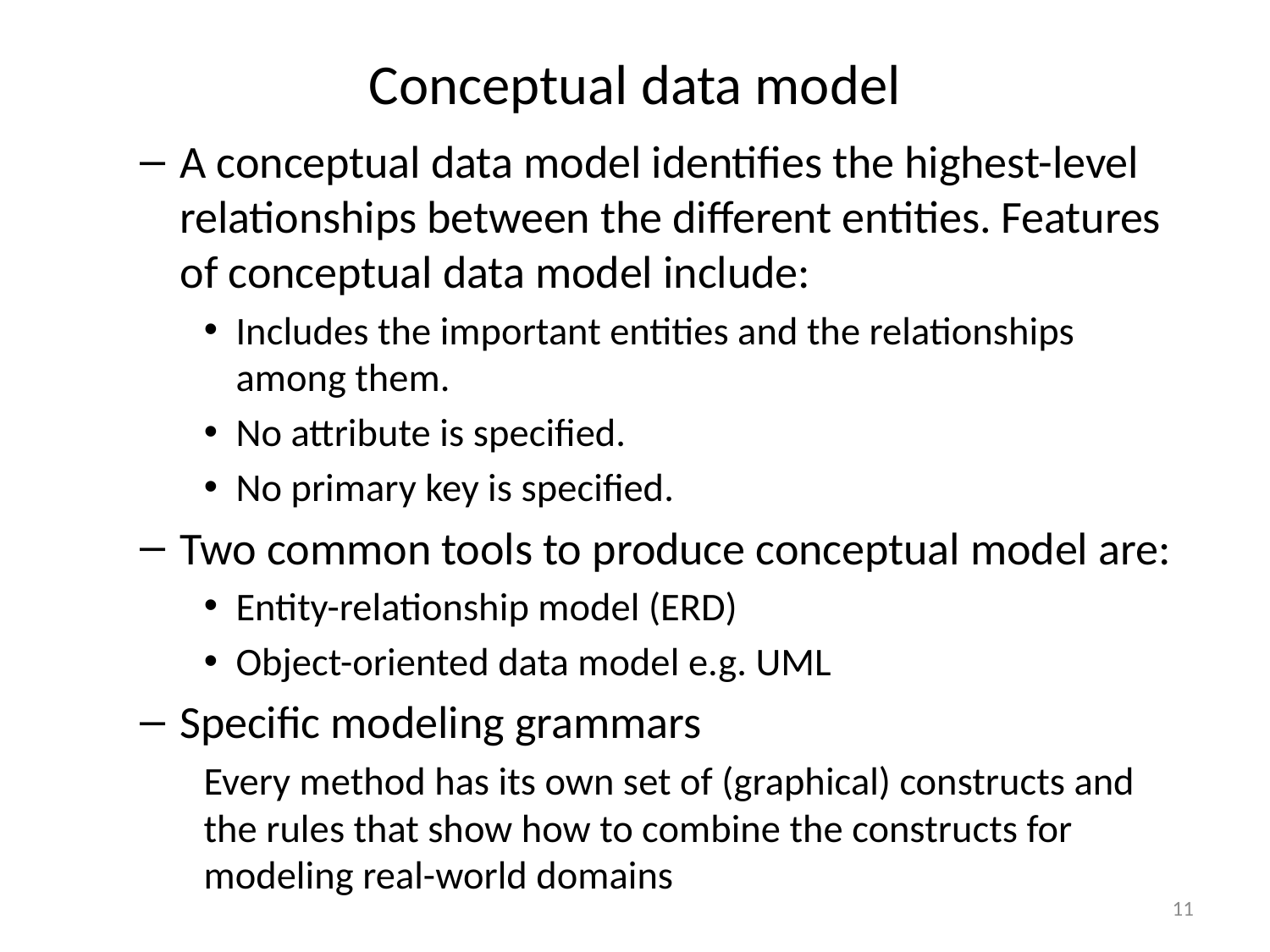

# Conceptual data model
A conceptual data model identifies the highest-level relationships between the different entities. Features of conceptual data model include:
Includes the important entities and the relationships among them.
No attribute is specified.
No primary key is specified.
Two common tools to produce conceptual model are:
Entity-relationship model (ERD)
Object-oriented data model e.g. UML
Specific modeling grammars
Every method has its own set of (graphical) constructs and the rules that show how to combine the constructs for modeling real-world domains
11